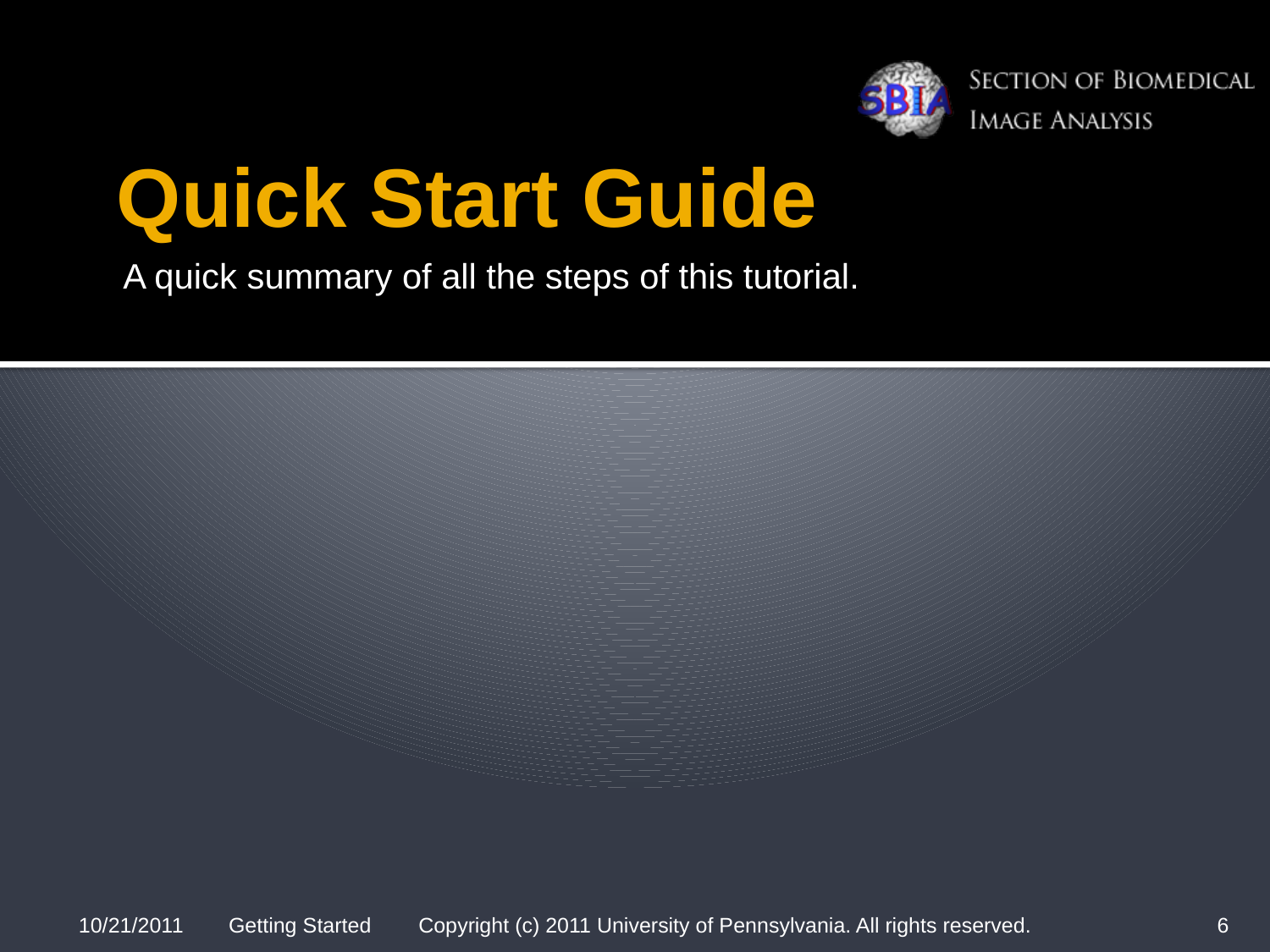

# Quick Start Guide
A quick summary of all the steps of this tutorial.
10/21/2011
Getting Started        Copyright (c) 2011 University of Pennsylvania. All rights reserved.
6